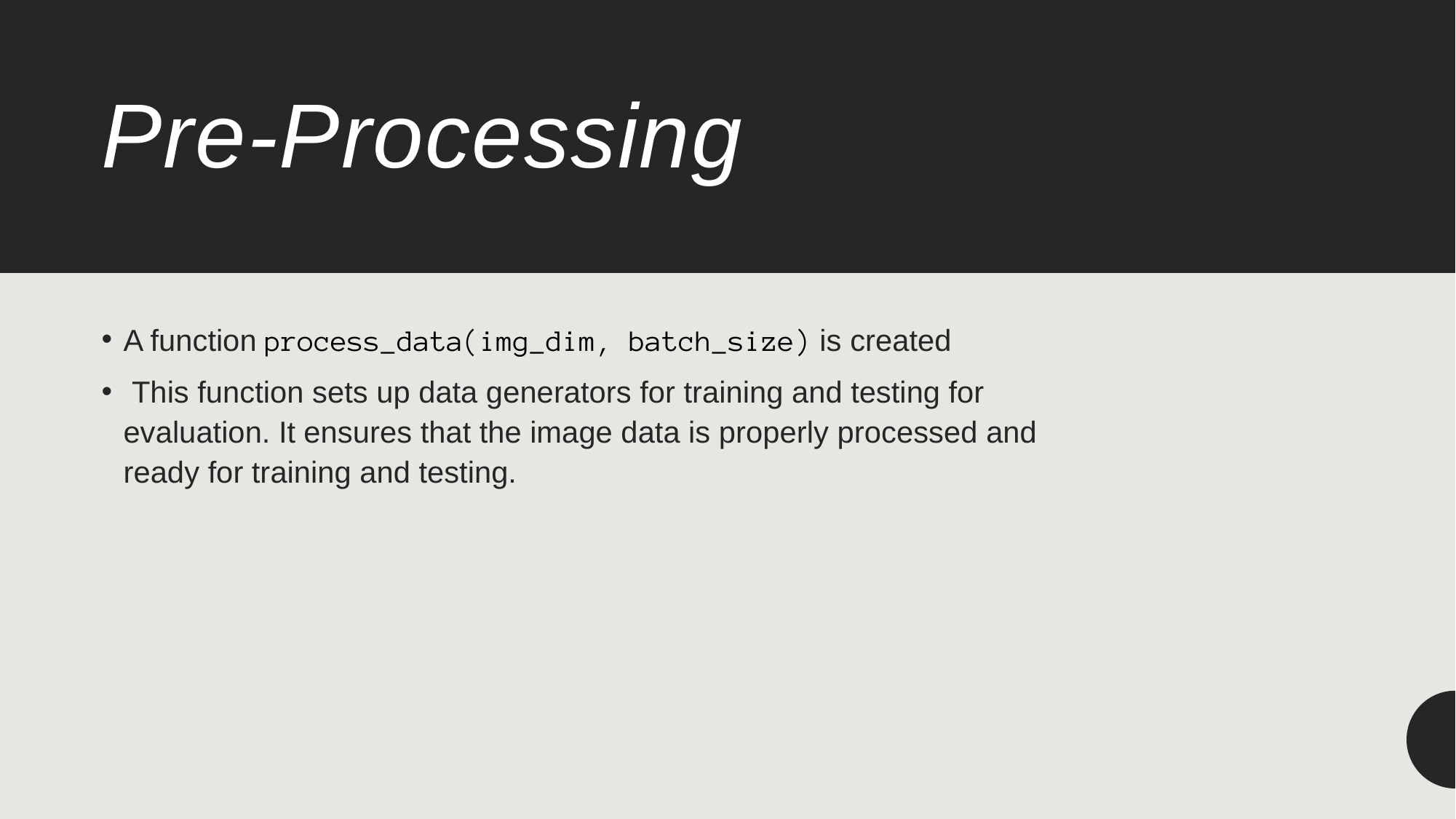

# Pre-Processing
A function process_data(img_dim, batch_size) is created
 This function sets up data generators for training and testing for evaluation. It ensures that the image data is properly processed and ready for training and testing.